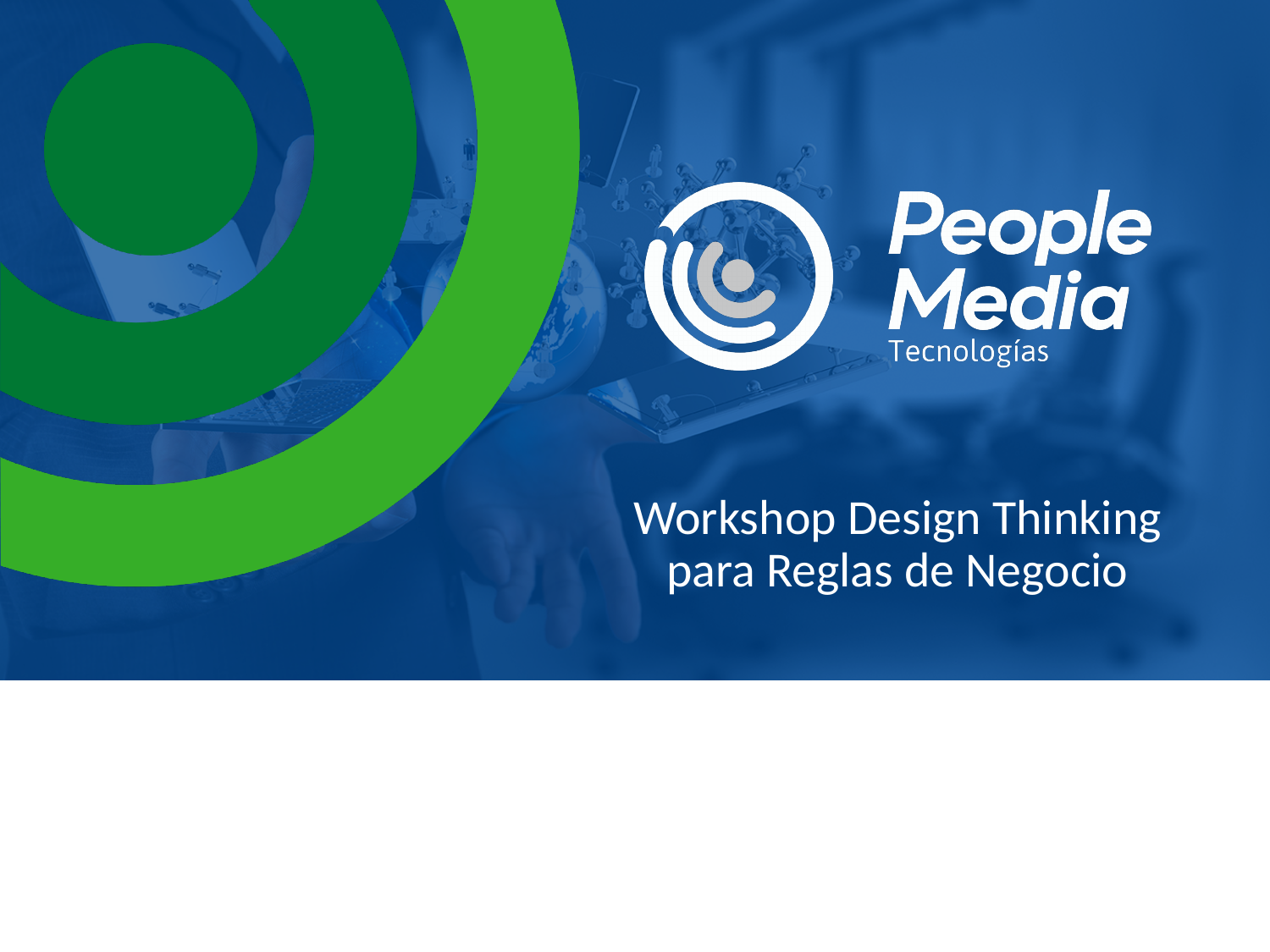

# Workshop Design Thinking para Reglas de Negocio